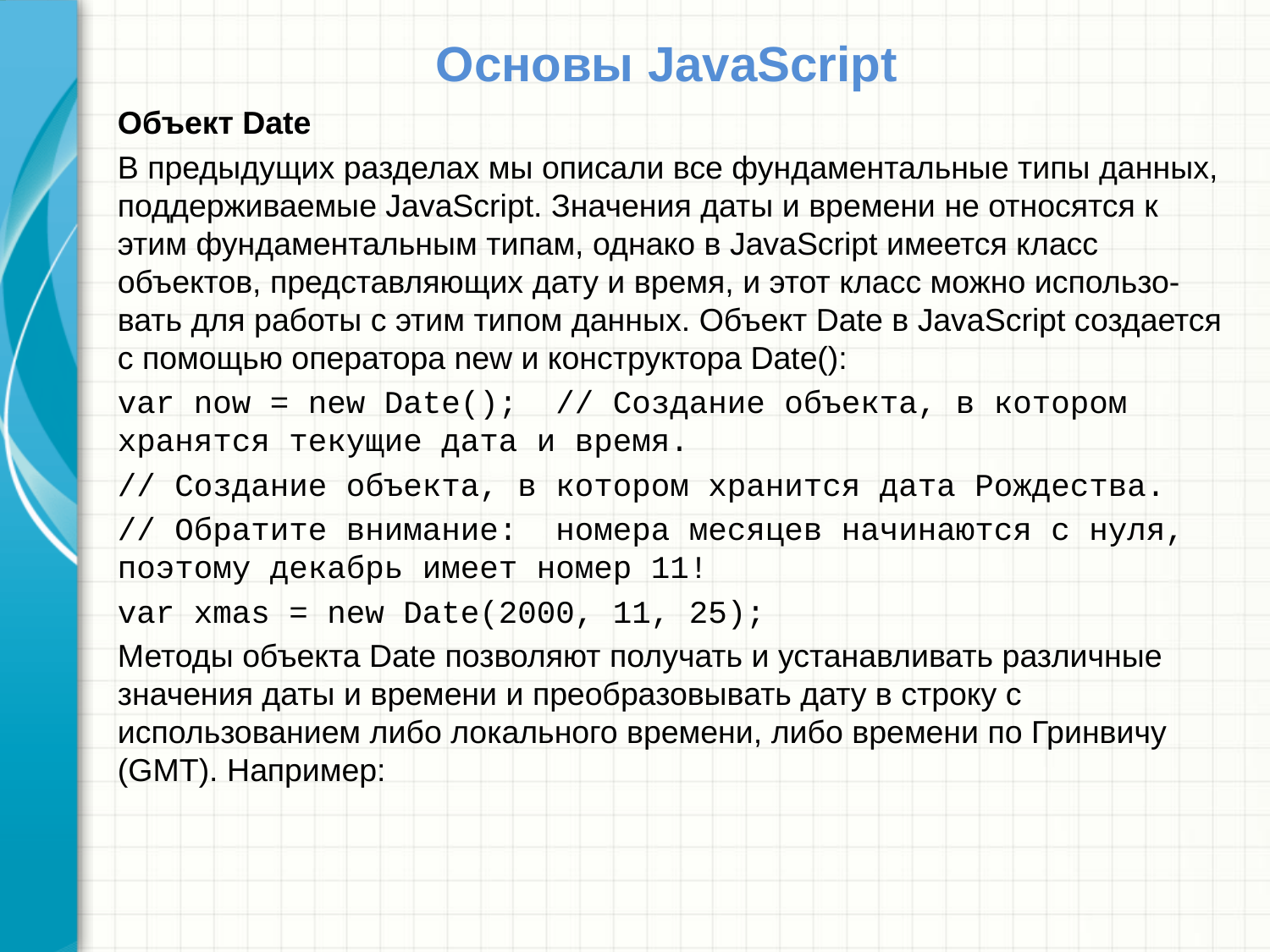

# Основы JavaScript
Объект Date
В предыдущих разделах мы описали все фундаментальные типы данных, поддерживаемые JavaScript. Значения даты и времени не относятся к этим фундаментальным типам, однако в JavaScript имеется класс объектов, представляющих дату и время, и этот класс можно использо-вать для работы с этим типом данных. Объект Date в JavaScript создается с помощью оператора new и конструктора Date():
var now = new Date();  // Создание объекта, в котором хранятся текущие дата и время.
// Создание объекта, в котором хранится дата Рождества.
// Обратите внимание:  номера месяцев начинаются с нуля, поэтому декабрь имеет номер 11!
var xmas = new Date(2000, 11, 25);
Методы объекта Date позволяют получать и устанавливать различные значения даты и времени и преобразовывать дату в строку с использованием либо локального времени, либо времени по Гринвичу (GMT). Например: